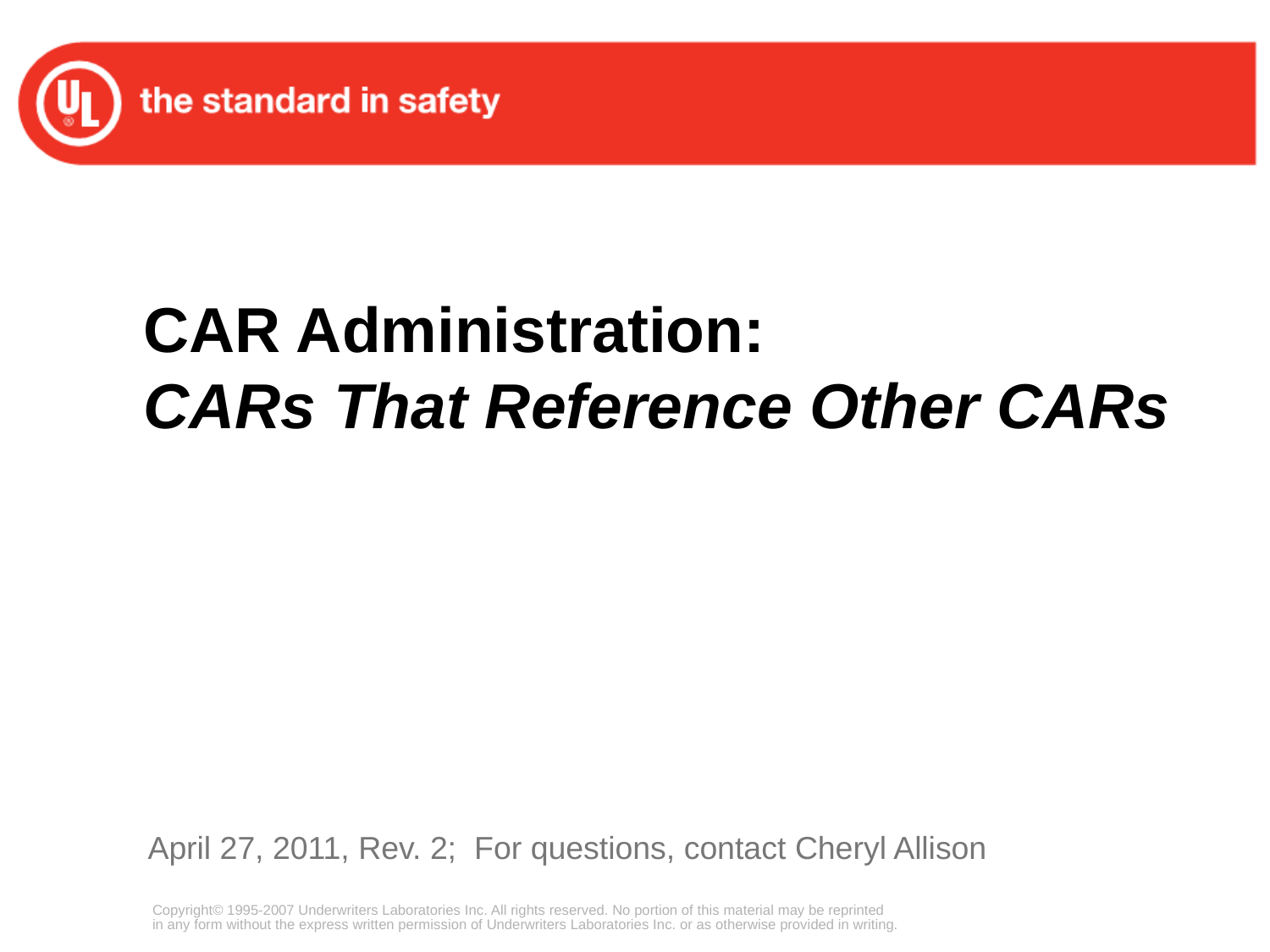

# CAR Administration: CARs That Reference Other CARs
April 27, 2011, Rev. 2;  For questions, contact Cheryl Allison